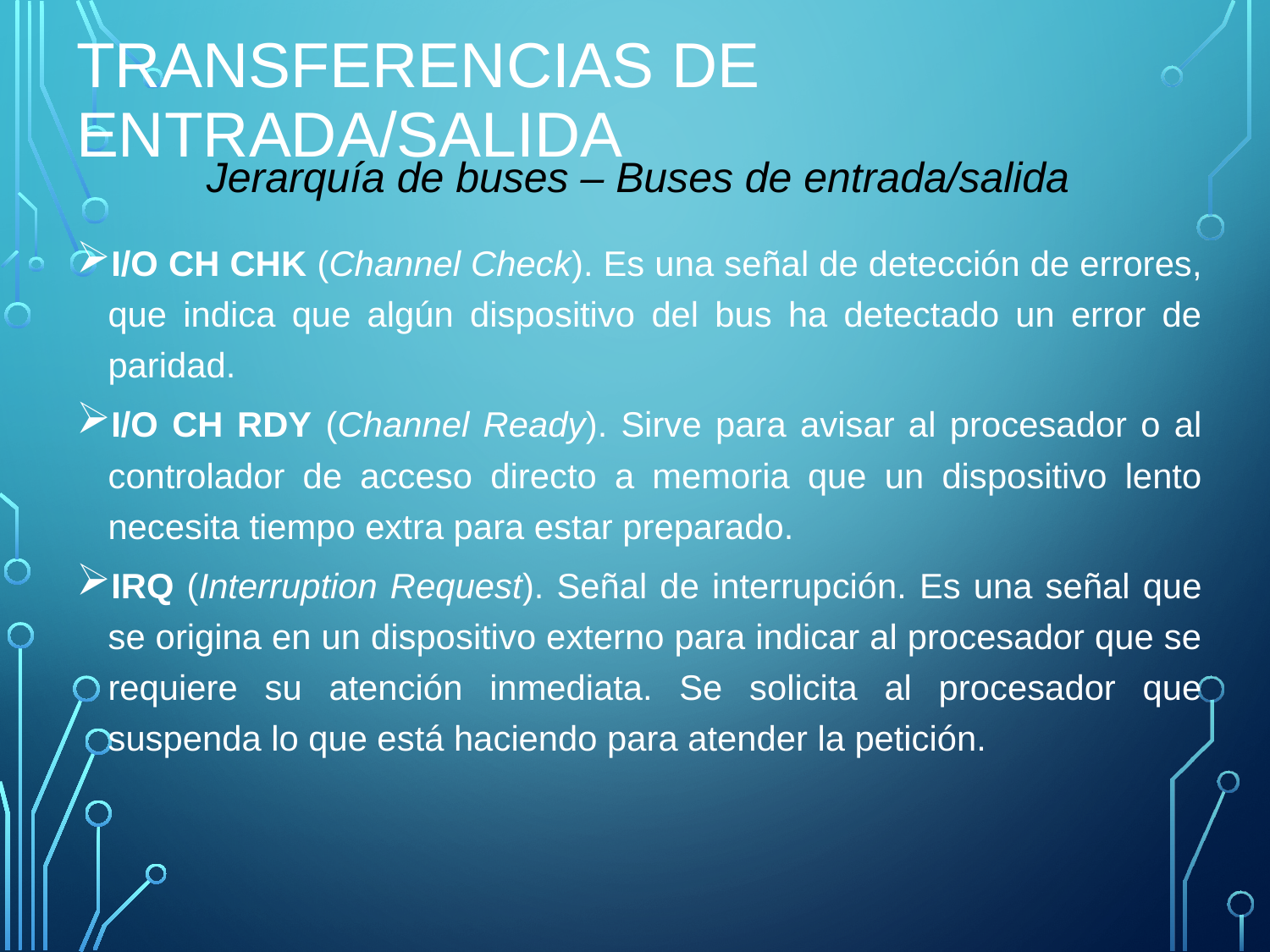

# Transferencias de Entrada/Salida
Jerarquía de buses – Buses de entrada/salida
I/O CH CHK (Channel Check). Es una señal de detección de errores, que indica que algún dispositivo del bus ha detectado un error de paridad.
I/O CH RDY (Channel Ready). Sirve para avisar al procesador o al controlador de acceso directo a memoria que un dispositivo lento necesita tiempo extra para estar preparado.
IRQ (Interruption Request). Señal de interrupción. Es una señal que se origina en un dispositivo externo para indicar al procesador que se requiere su atención inmediata. Se solicita al procesador que suspenda lo que está haciendo para atender la petición.